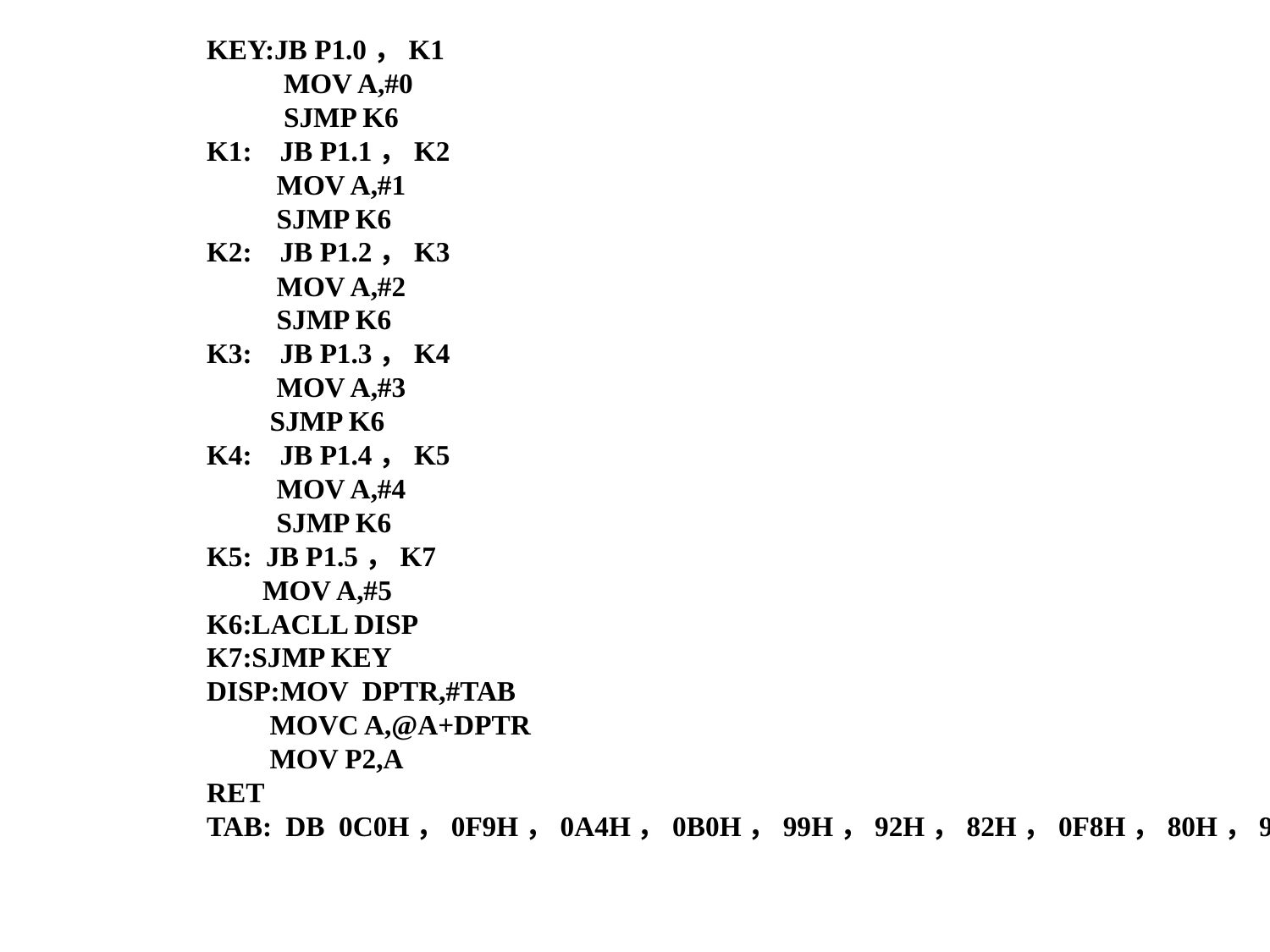

KEY:JB P1.0，K1
           MOV A,#0
           SJMP K6
K1:    JB P1.1，K2
          MOV A,#1
          SJMP K6
K2:    JB P1.2，K3
          MOV A,#2
          SJMP K6
K3:    JB P1.3，K4
          MOV A,#3
         SJMP K6
K4:    JB P1.4，K5
          MOV A,#4
          SJMP K6
K5:  JB P1.5，K7
        MOV A,#5
K6:LACLL DISP
K7:SJMP KEY
DISP:MOV  DPTR,#TAB
         MOVC A,@A+DPTR
         MOV P2,A
RET
TAB:  DB  0C0H，0F9H，0A4H，0B0H，99H，92H，82H，0F8H，80H，90H